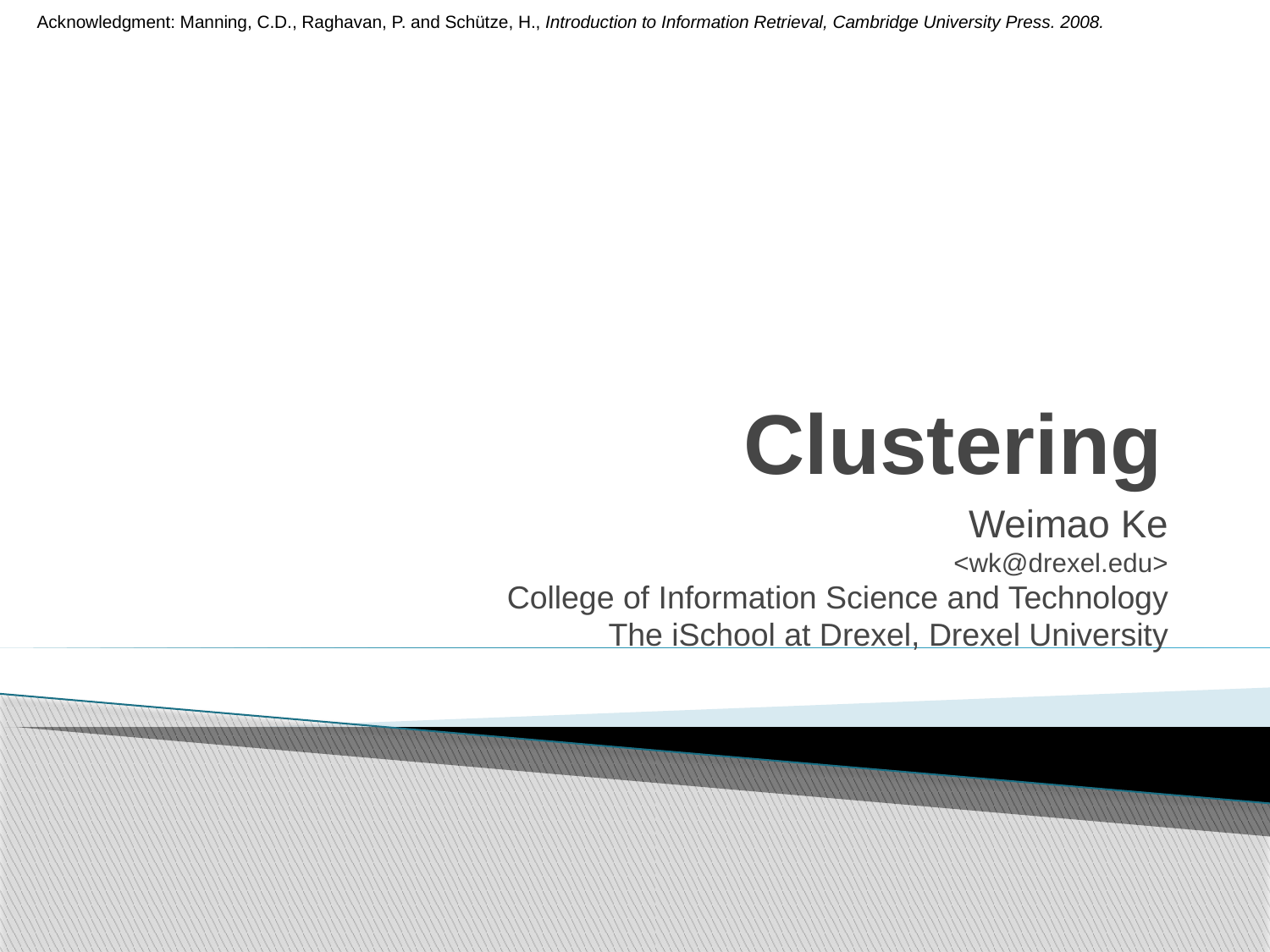

# Clustering
Weimao Ke
<wk@drexel.edu>
College of Information Science and Technology
The iSchool at Drexel, Drexel University